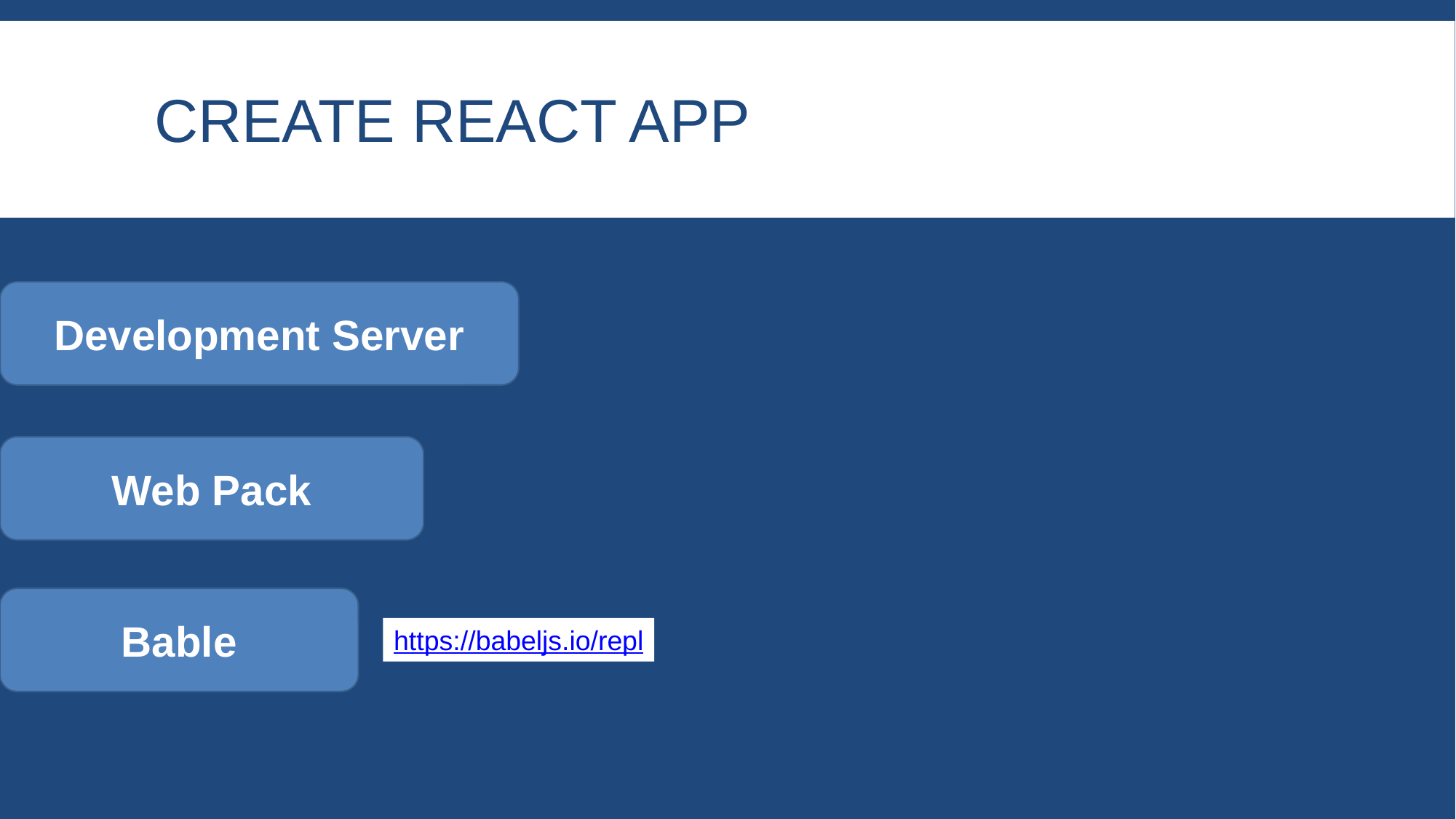

# Create React App
Development Server
Web Pack
Bable
https://babeljs.io/repl